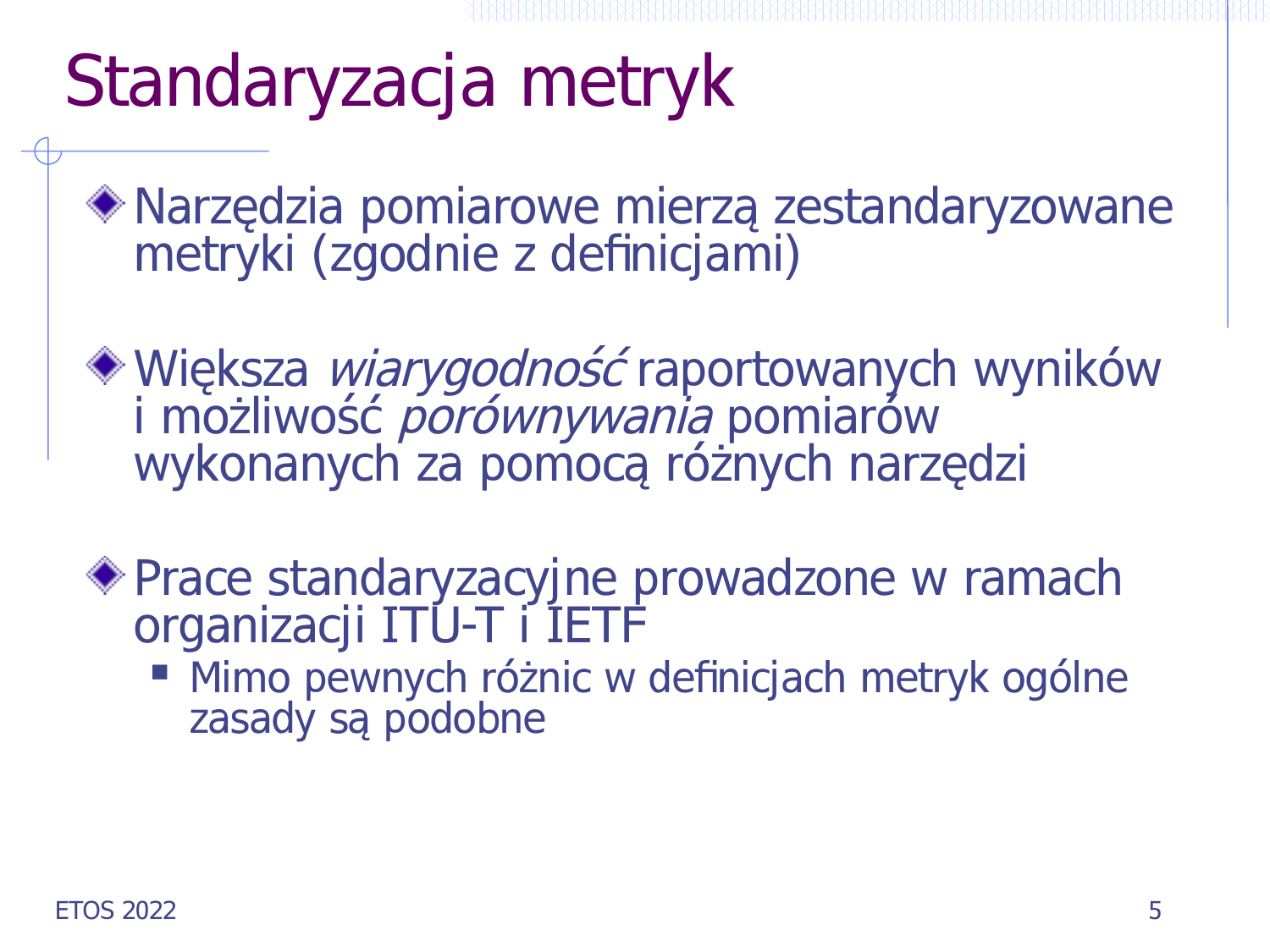

# Standaryzacja metryk
Narzędzia pomiarowe mierzą zestandaryzowane metryki (zgodnie z definicjami)

Większa wiarygodność raportowanych wyników i możliwość porównywania pomiarów wykonanych za pomocą różnych narzędzi

Prace standaryzacyjne prowadzone w ramach organizacji ITU-T i IETF
Mimo pewnych różnic w definicjach metryk ogólne zasady są podobne

ETOS 2022
5